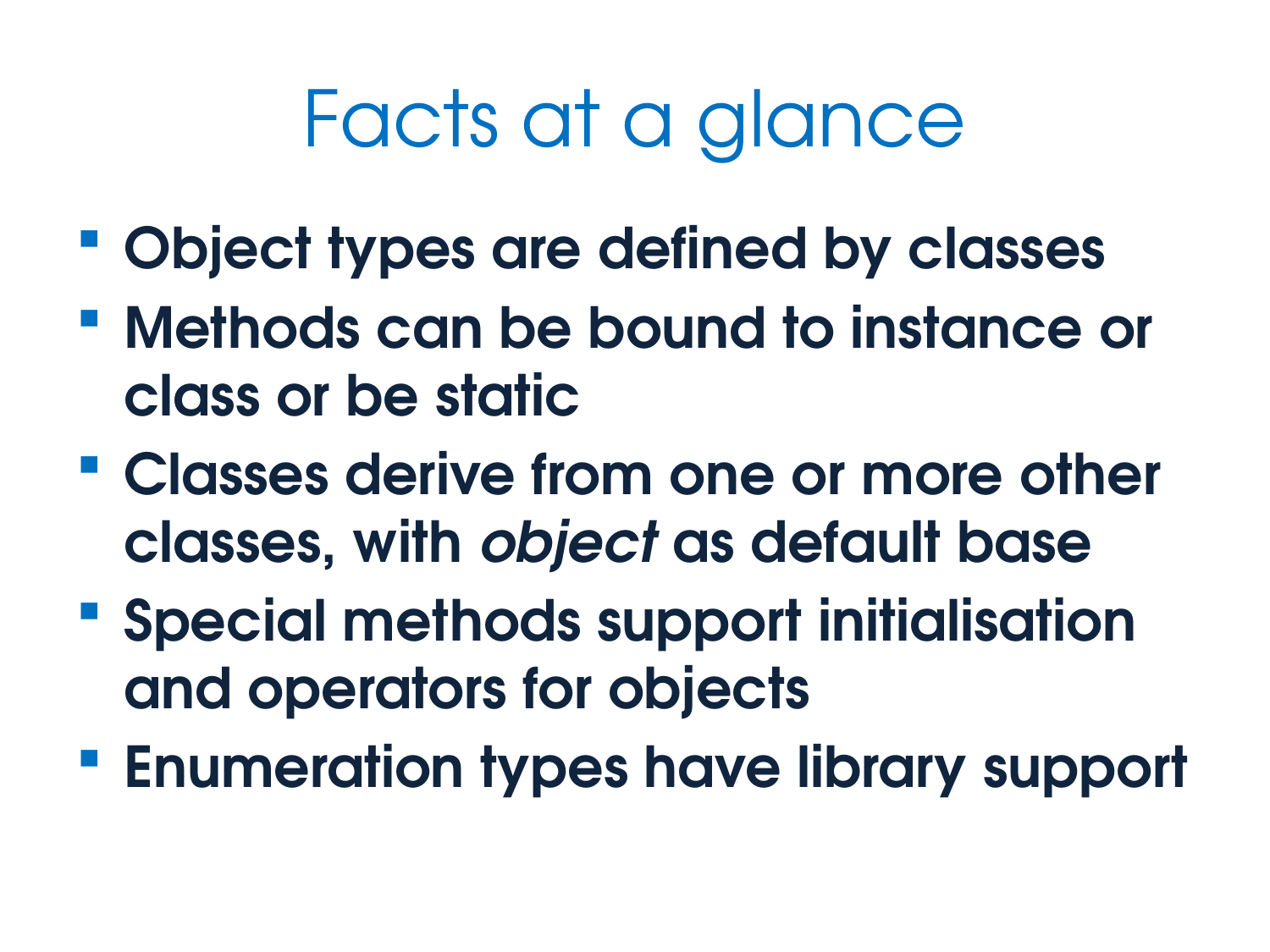

# Facts at a glance
Object types are defined by classes
Methods can be bound to instance or class or be static
Classes derive from one or more other classes, with object as default base
Special methods support initialisation and operators for objects
Enumeration types have library support